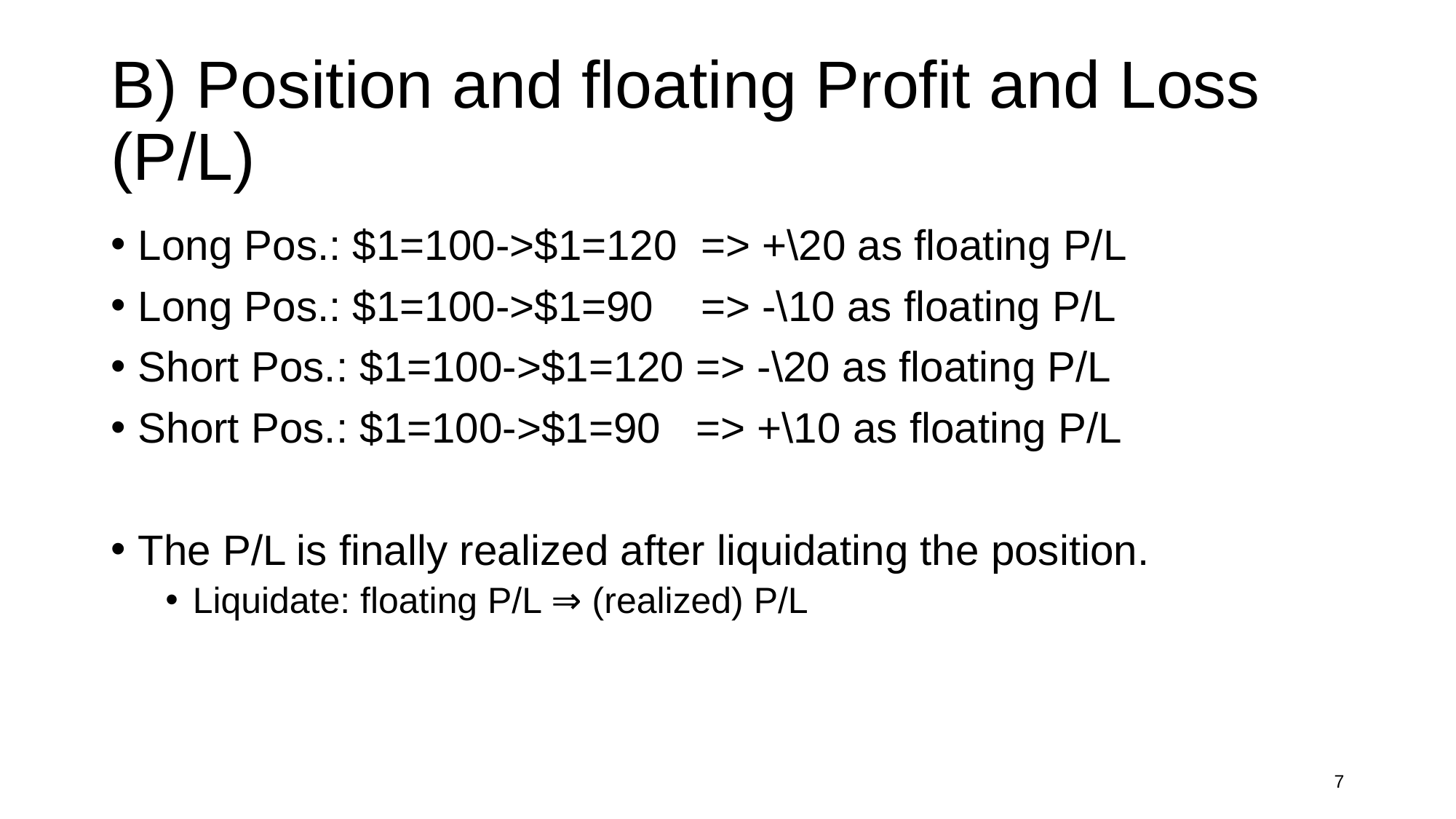

# B) Position and floating Profit and Loss (P/L)
Long Pos.: $1=100->$1=120  => +\20 as floating P/L
Long Pos.: $1=100->$1=90    => -\10 as floating P/L
Short Pos.: $1=100->$1=120 => -\20 as floating P/L
Short Pos.: $1=100->$1=90   => +\10 as floating P/L

The P/L is finally realized after liquidating the position.
Liquidate: floating P/L ⇒ (realized) P/L

7